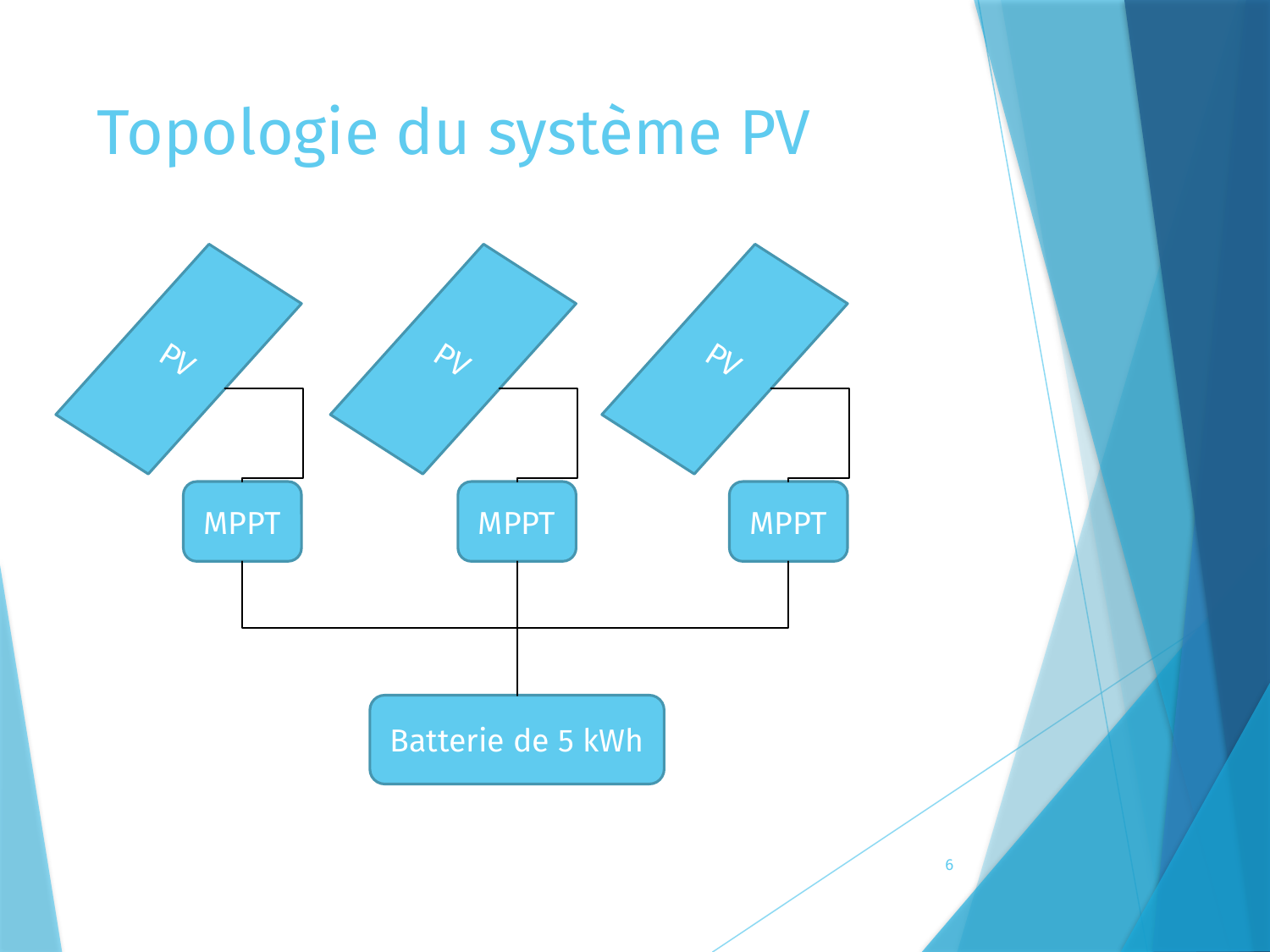

# Topologie du système PV
PV
PV
PV
MPPT
MPPT
MPPT
Batterie de 5 kWh
6